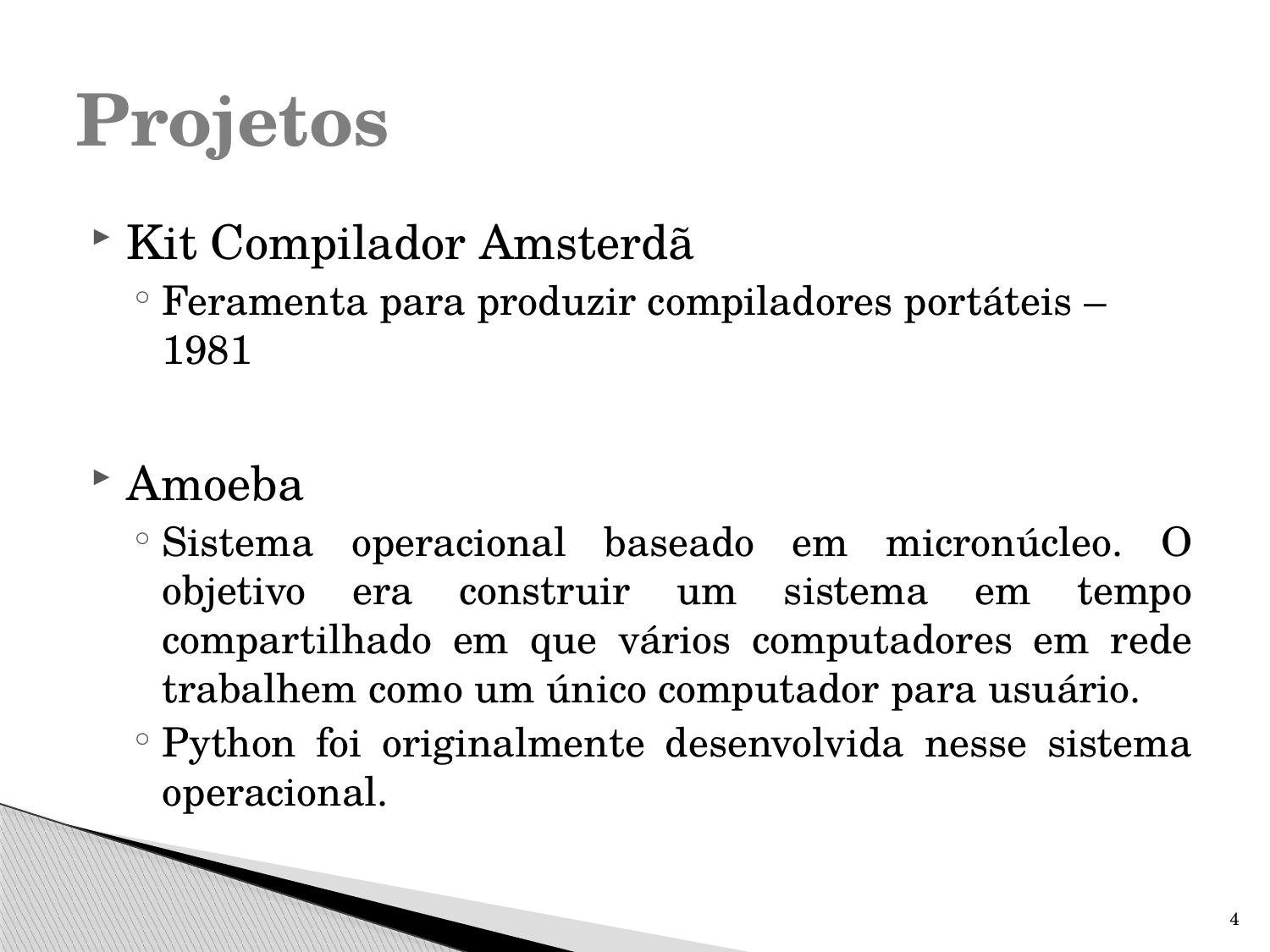

# Projetos
Kit Compilador Amsterdã
Feramenta para produzir compiladores portáteis – 1981

Amoeba
Sistema operacional baseado em micronúcleo. O objetivo era construir um sistema em tempo compartilhado em que vários computadores em rede trabalhem como um único computador para usuário.
Python foi originalmente desenvolvida nesse sistema operacional.
4